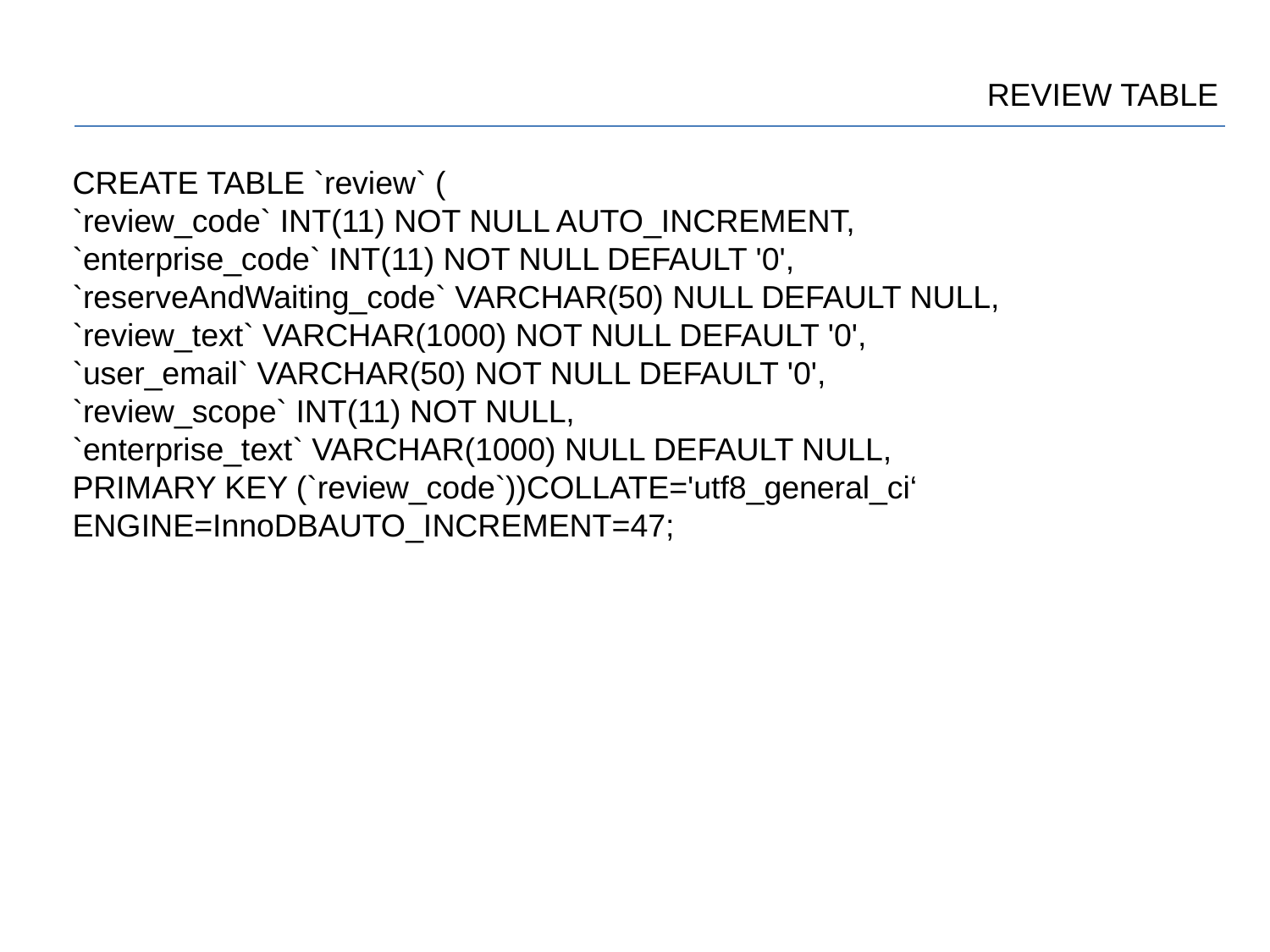

REVIEW TABLE
CREATE TABLE `review` (
`review_code` INT(11) NOT NULL AUTO_INCREMENT,
`enterprise_code` INT(11) NOT NULL DEFAULT '0',
`reserveAndWaiting_code` VARCHAR(50) NULL DEFAULT NULL,
`review_text` VARCHAR(1000) NOT NULL DEFAULT '0',
`user_email` VARCHAR(50) NOT NULL DEFAULT '0',
`review_scope` INT(11) NOT NULL,
`enterprise_text` VARCHAR(1000) NULL DEFAULT NULL,
PRIMARY KEY (`review_code`))COLLATE='utf8_general_ci‘
ENGINE=InnoDBAUTO_INCREMENT=47;